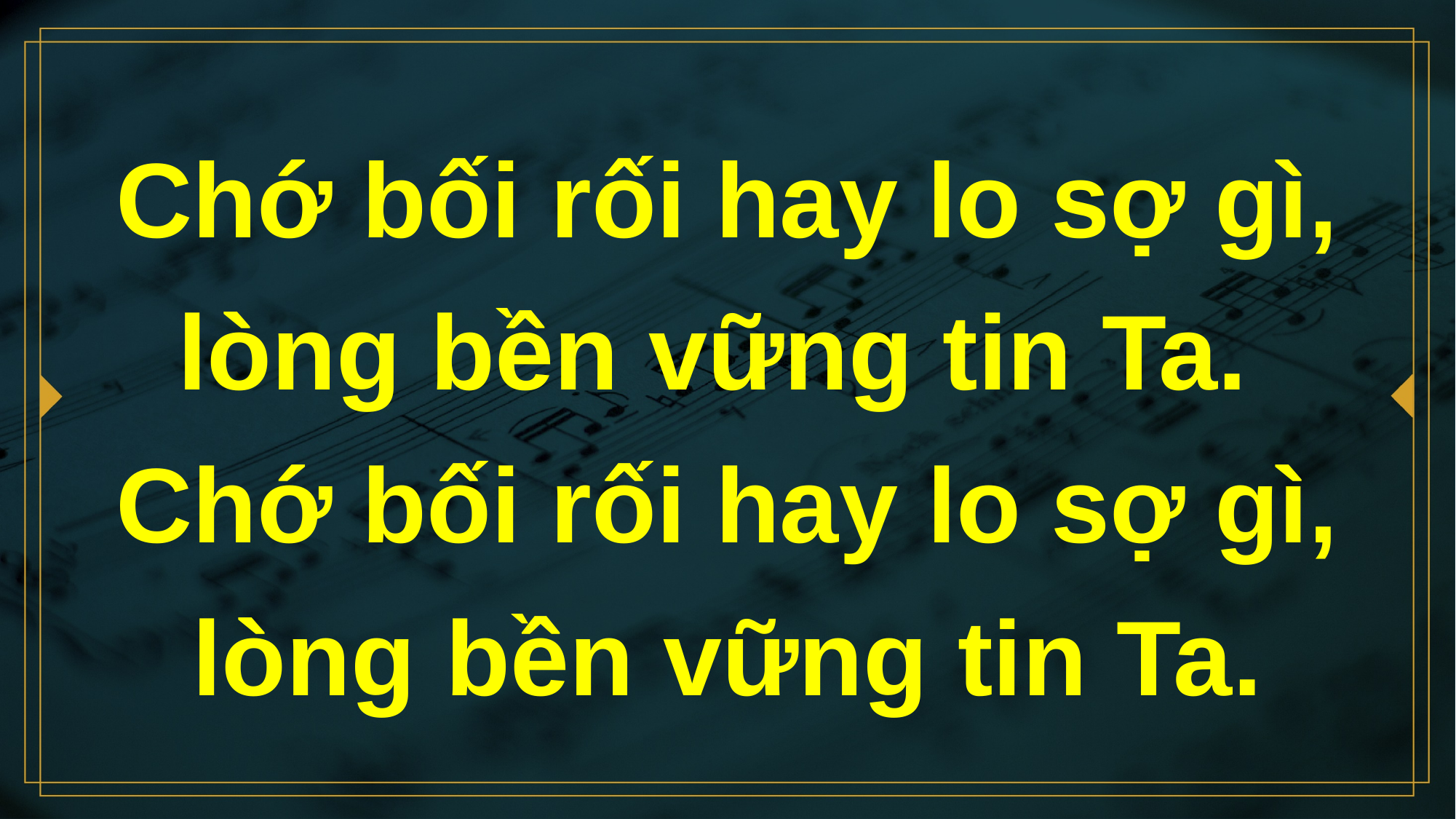

# Chớ bối rối hay lo sợ gì, lòng bền vững tin Ta. Chớ bối rối hay lo sợ gì, lòng bền vững tin Ta.